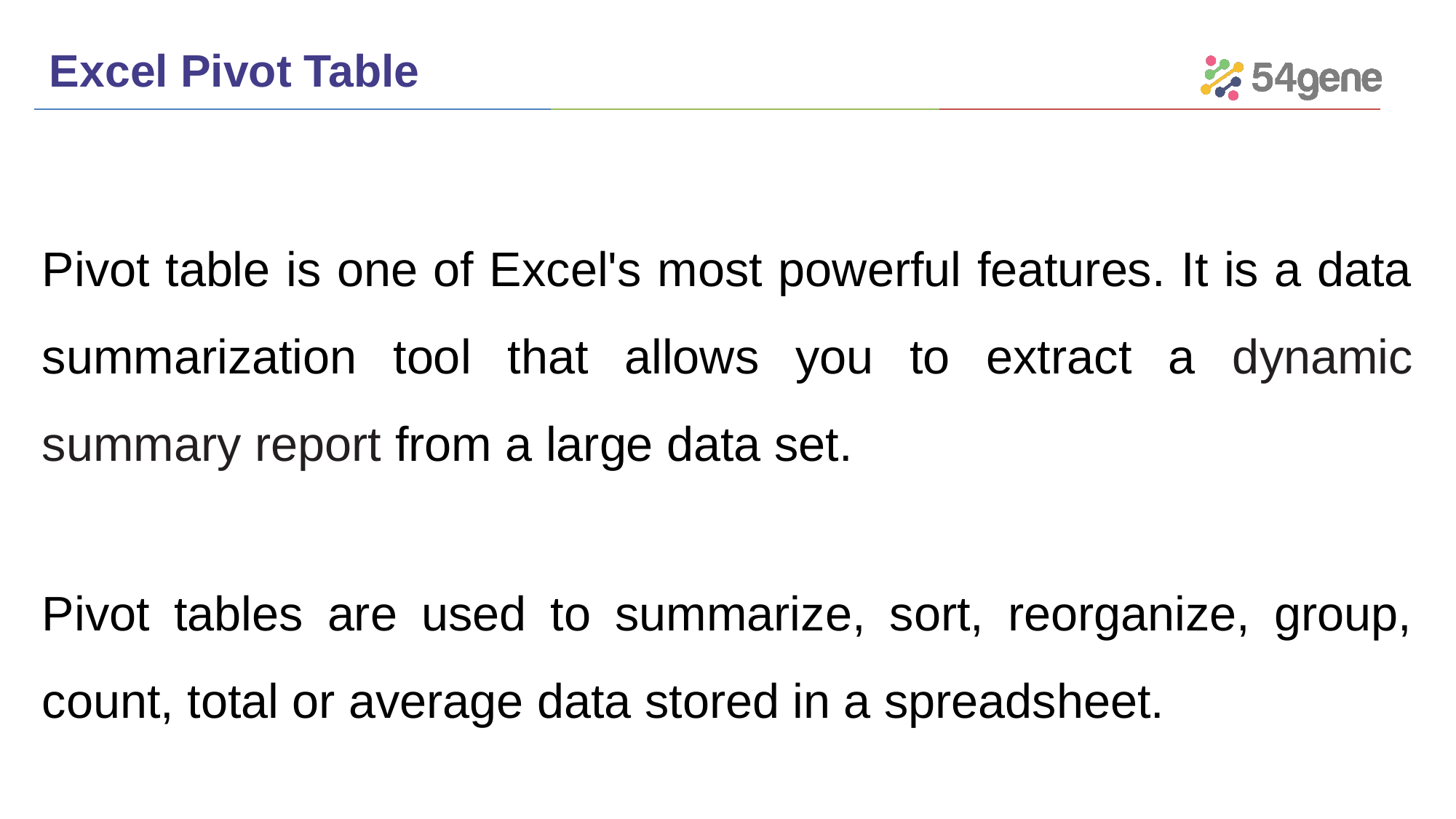

# Excel Pivot Table
Pivot table is one of Excel's most powerful features. It is a data summarization tool that allows you to extract a dynamic summary report from a large data set.

Pivot tables are used to summarize, sort, reorganize, group, count, total or average data stored in a spreadsheet.